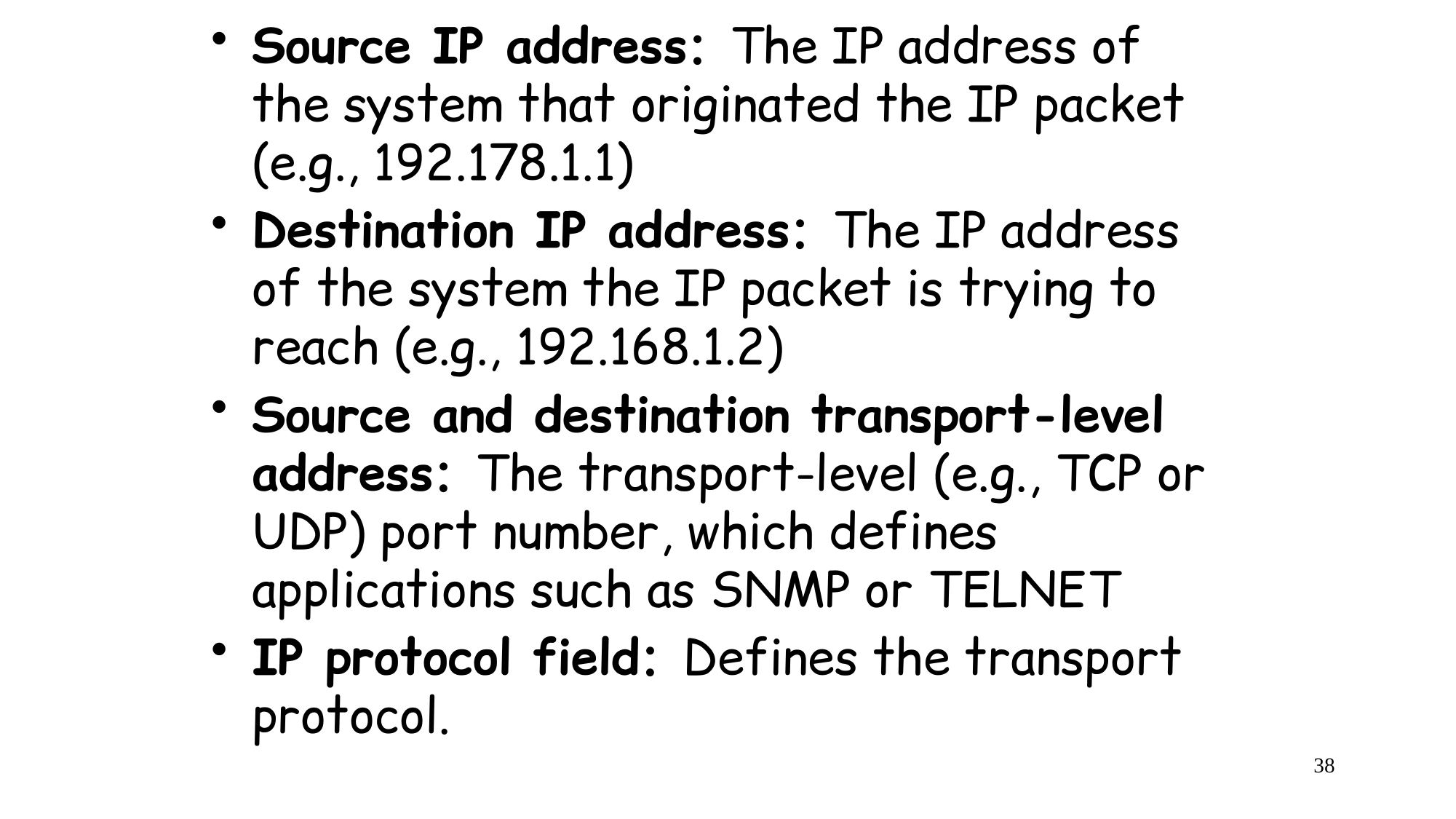

Source IP address: The IP address of the system that originated the IP packet (e.g., 192.178.1.1)
Destination IP address: The IP address of the system the IP packet is trying to reach (e.g., 192.168.1.2)
Source and destination transport-level address: The transport-level (e.g., TCP or UDP) port number, which defines applications such as SNMP or TELNET
IP protocol field: Defines the transport protocol.
38